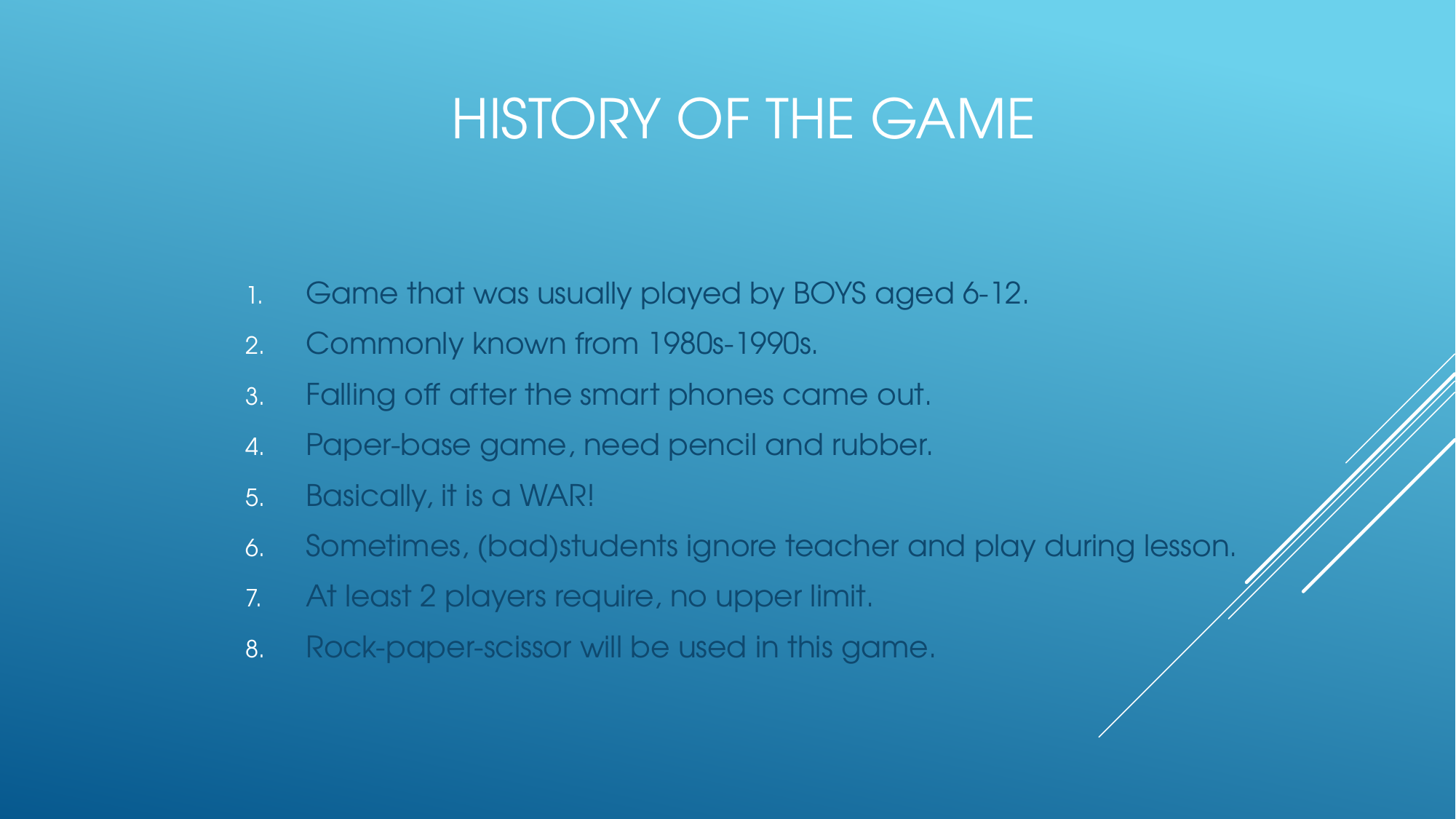

# History of the Game
Game that was usually played by BOYS aged 6-12.
Commonly known from 1980s-1990s.
Falling off after the smart phones came out.
Paper-base game, need pencil and rubber.
Basically, it is a WAR!
Sometimes, (bad)students ignore teacher and play during lesson.
At least 2 players require, no upper limit.
Rock-paper-scissor will be used in this game.